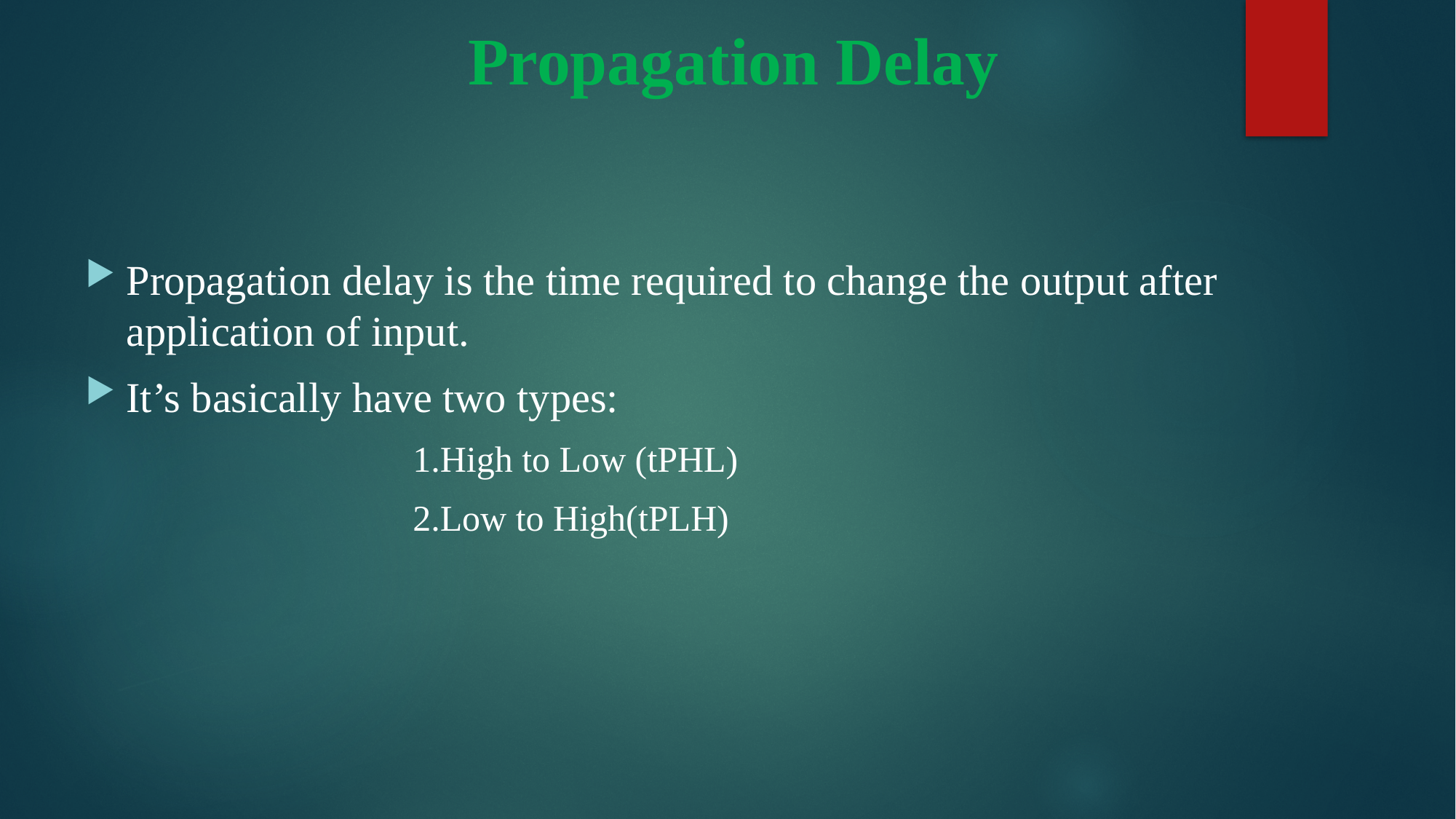

# Propagation Delay
Propagation delay is the time required to change the output after application of input.
It’s basically have two types:
			1.High to Low (tPHL)
			2.Low to High(tPLH)